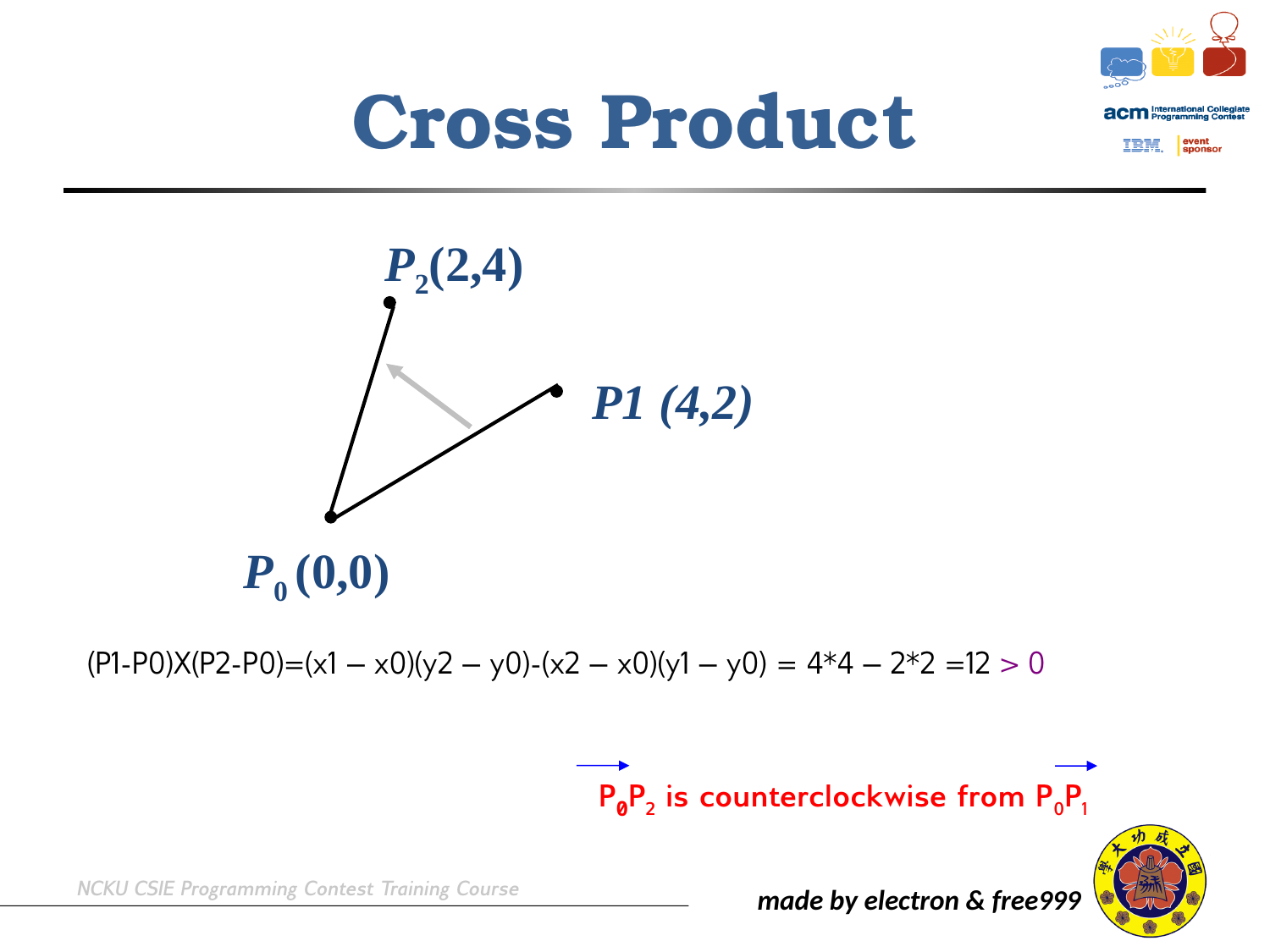

# Cross Product
P2(2,4)

P1 (4,2)

P0 (0,0)
(P1-P0)X(P2-P0)=(x1 – x0)(y2 – y0)-(x2 – x0)(y1 – y0) = 4*4 – 2*2 =12 > 0
P0P2 is counterclockwise from P0P1

NCKU CSIE Programming Contest Training Course